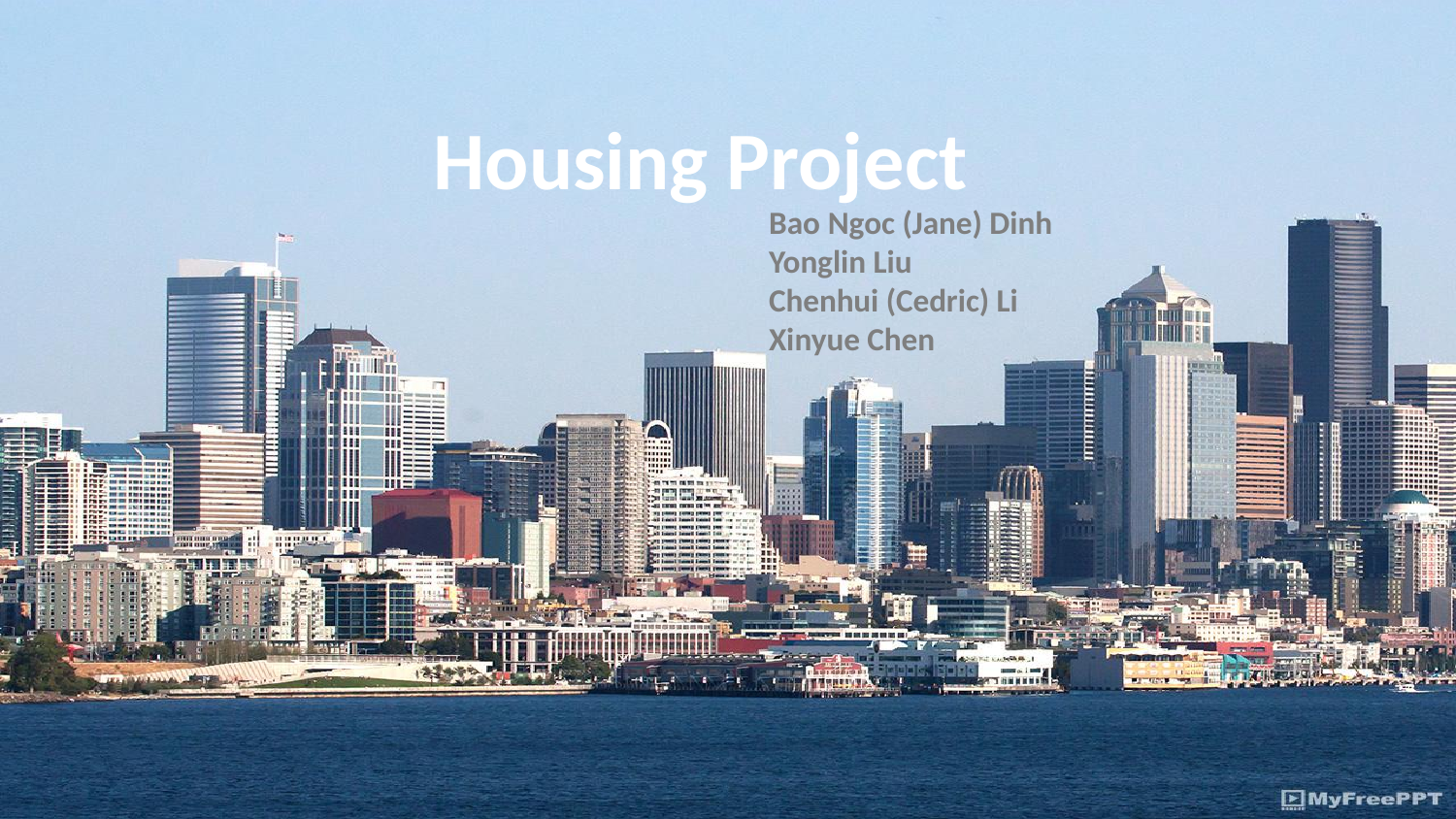

Housing Project
Bao Ngoc (Jane) Dinh
Yonglin Liu
Chenhui (Cedric) Li
Xinyue Chen